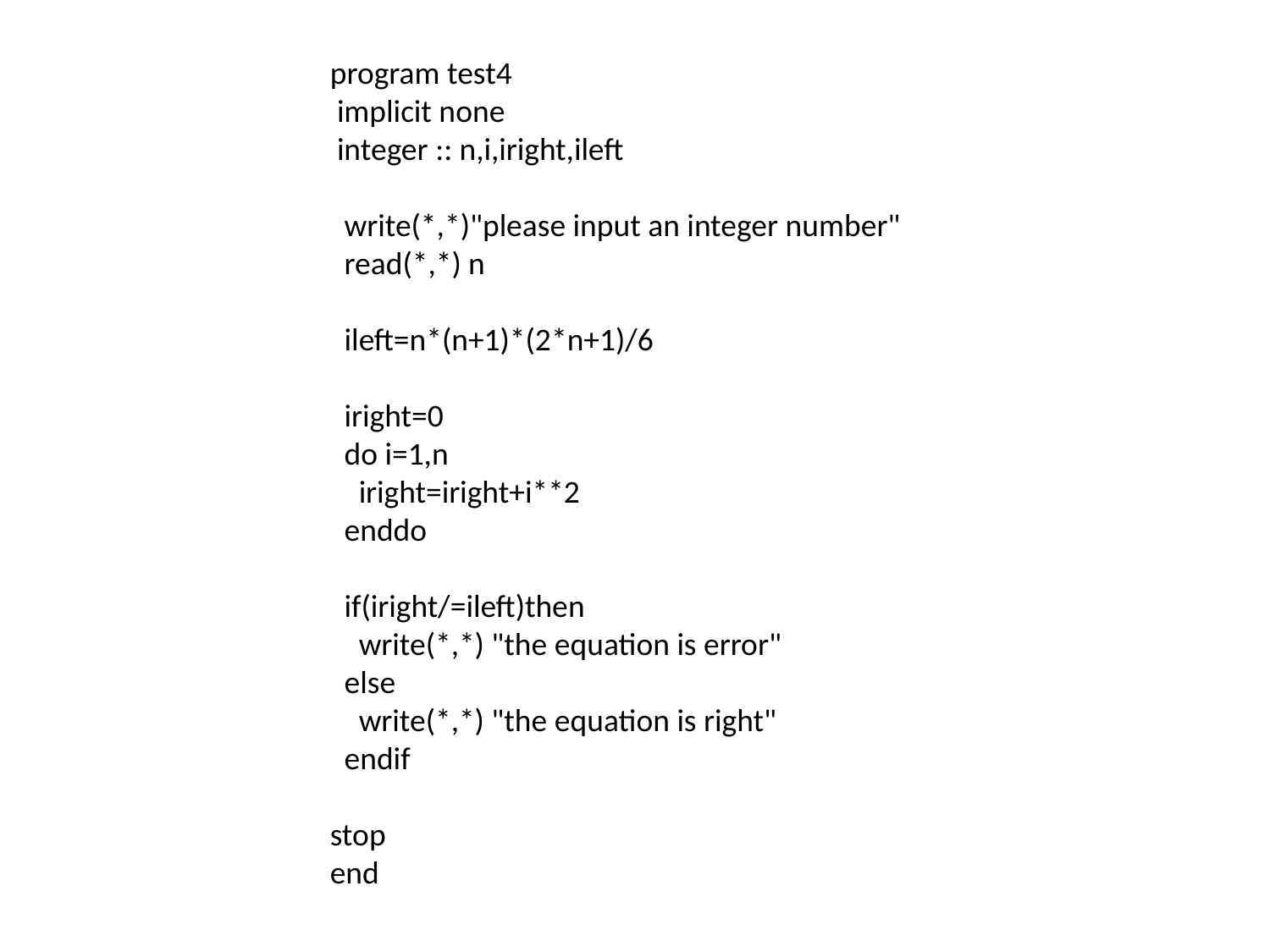

program test4
 implicit none
 integer :: n,i,iright,ileft

  write(*,*)"please input an integer number"
  read(*,*) n

  ileft=n*(n+1)*(2*n+1)/6

  iright=0
  do i=1,n
    iright=iright+i**2
  enddo

  if(iright/=ileft)then
    write(*,*) "the equation is error"
  else
    write(*,*) "the equation is right"
  endif

stop
end